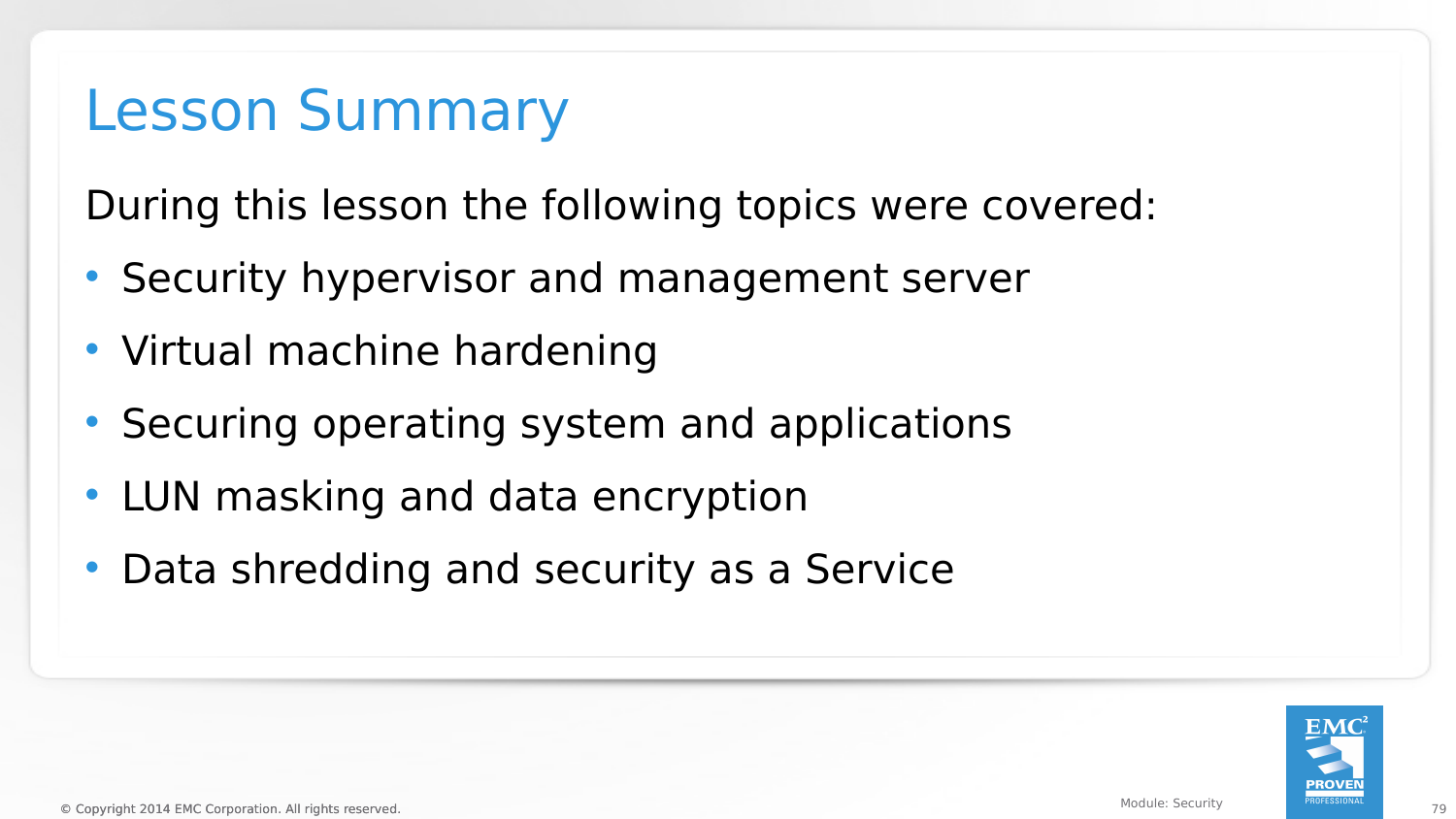

# Lesson Summary
During this lesson the following topics were covered:
Security hypervisor and management server
Virtual machine hardening
Securing operating system and applications
LUN masking and data encryption
Data shredding and security as a Service
Module: Security